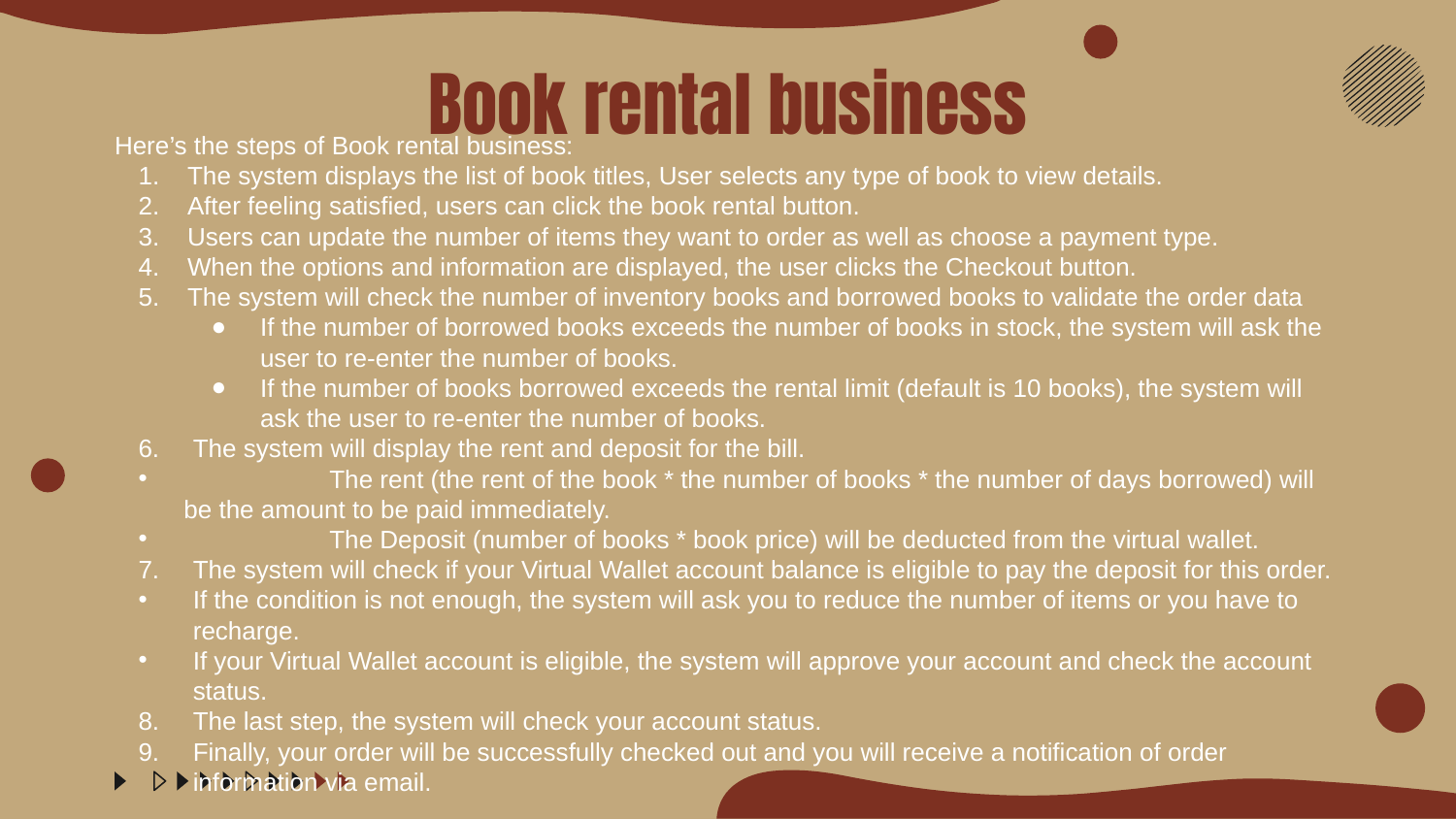

# Book rental business
Here’s the steps of Book rental business:
The system displays the list of book titles, User selects any type of book to view details.
After feeling satisfied, users can click the book rental button.
Users can update the number of items they want to order as well as choose a payment type.
When the options and information are displayed, the user clicks the Checkout button.
The system will check the number of inventory books and borrowed books to validate the order data
If the number of borrowed books exceeds the number of books in stock, the system will ask the user to re-enter the number of books.
If the number of books borrowed exceeds the rental limit (default is 10 books), the system will ask the user to re-enter the number of books.
The system will display the rent and deposit for the bill.
	The rent (the rent of the book * the number of books * the number of days borrowed) will be the amount to be paid immediately.
	The Deposit (number of books * book price) will be deducted from the virtual wallet.
The system will check if your Virtual Wallet account balance is eligible to pay the deposit for this order.
If the condition is not enough, the system will ask you to reduce the number of items or you have to recharge.
If your Virtual Wallet account is eligible, the system will approve your account and check the account status.
The last step, the system will check your account status.
Finally, your order will be successfully checked out and you will receive a notification of order information via email.